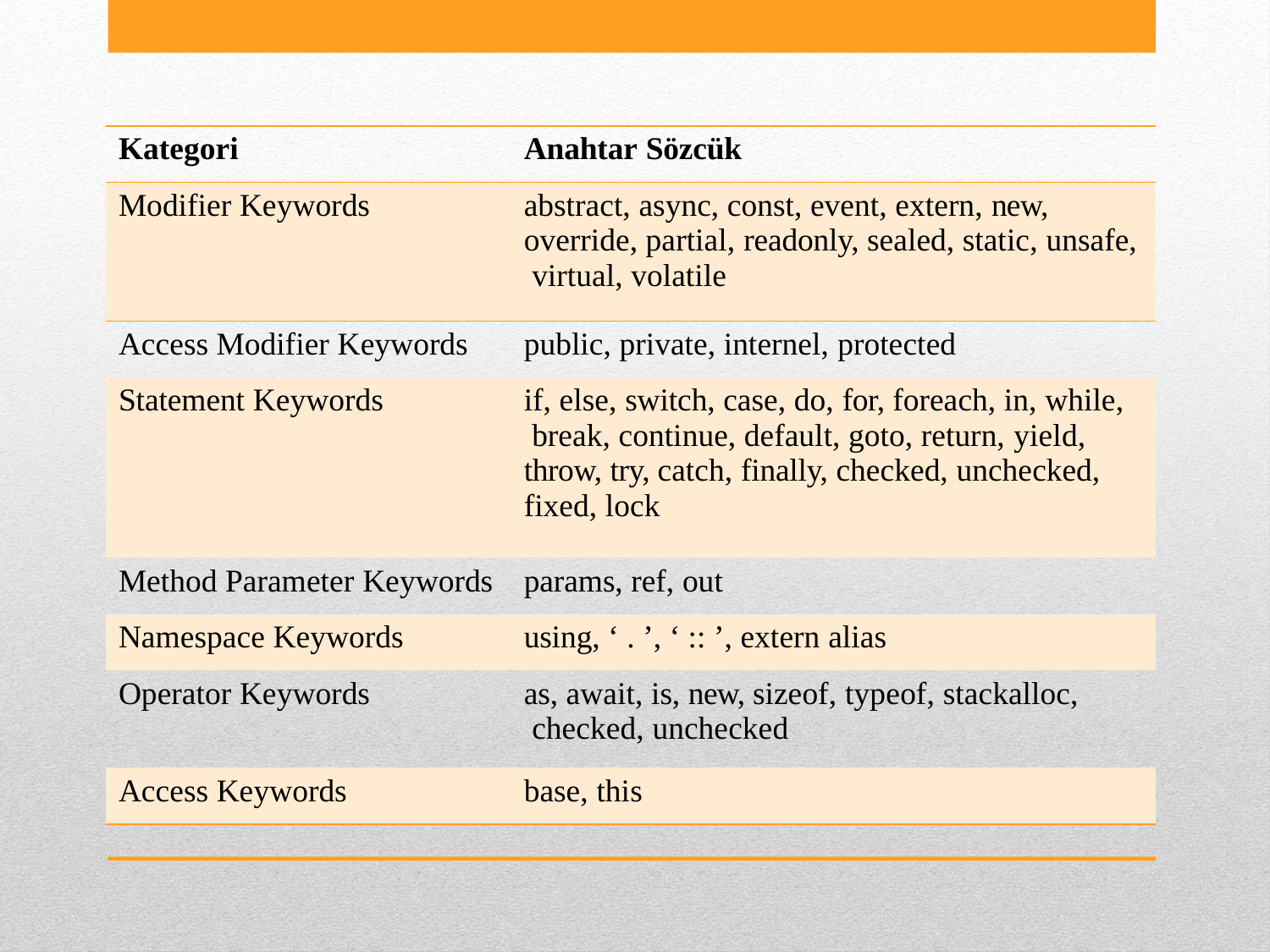

| Kategori | Anahtar Sözcük |
| --- | --- |
| Modifier Keywords | abstract, async, const, event, extern, new, override, partial, readonly, sealed, static, unsafe, virtual, volatile |
| Access Modifier Keywords | public, private, internel, protected |
| Statement Keywords | if, else, switch, case, do, for, foreach, in, while, break, continue, default, goto, return, yield, throw, try, catch, finally, checked, unchecked, fixed, lock |
| Method Parameter Keywords | params, ref, out |
| Namespace Keywords | using, ‘ . ’, ‘ :: ’, extern alias |
| Operator Keywords | as, await, is, new, sizeof, typeof, stackalloc, checked, unchecked |
| Access Keywords | base, this |